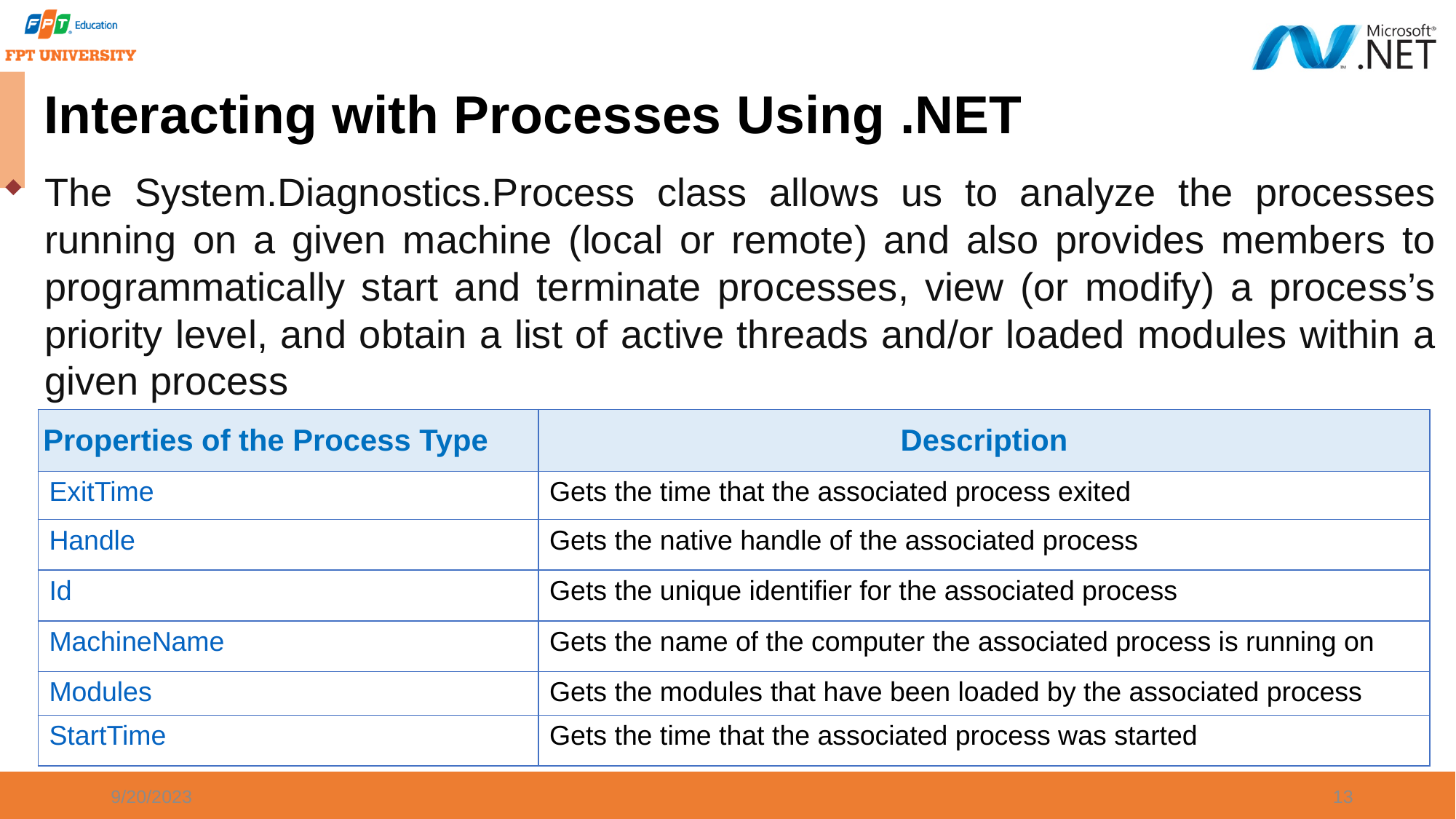

# Interacting with Processes Using .NET
The System.Diagnostics.Process class allows us to analyze the processes running on a given machine (local or remote) and also provides members to programmatically start and terminate processes, view (or modify) a process’s priority level, and obtain a list of active threads and/or loaded modules within a given process
| Properties of the Process Type | Description |
| --- | --- |
| ExitTime | Gets the time that the associated process exited |
| Handle | Gets the native handle of the associated process |
| Id | Gets the unique identifier for the associated process |
| MachineName | Gets the name of the computer the associated process is running on |
| Modules | Gets the modules that have been loaded by the associated process |
| StartTime | Gets the time that the associated process was started |
9/20/2023
13